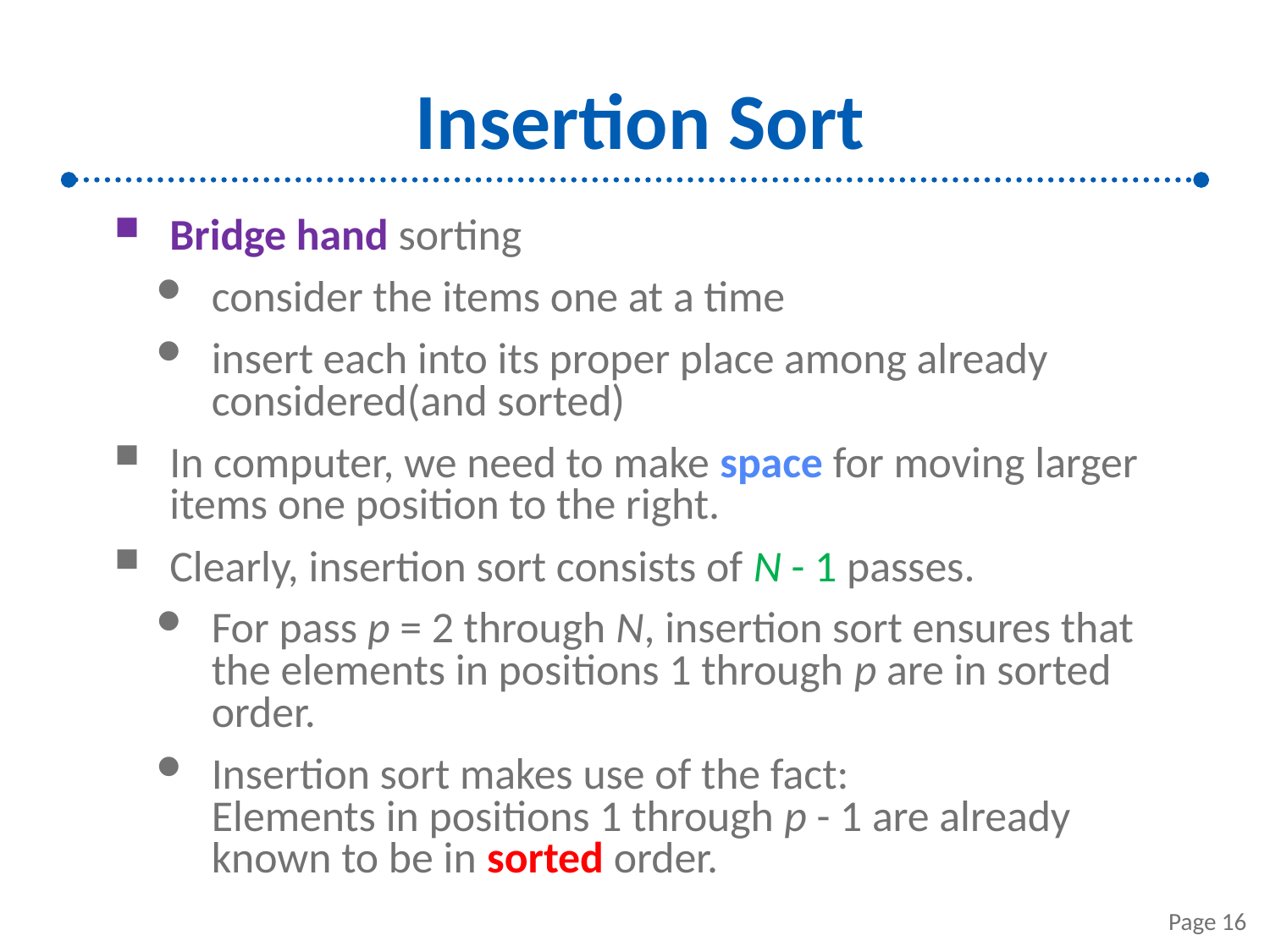

# Insertion Sort
Bridge hand sorting
consider the items one at a time
insert each into its proper place among already considered(and sorted)
In computer, we need to make space for moving larger items one position to the right.
Clearly, insertion sort consists of N - 1 passes.
For pass p = 2 through N, insertion sort ensures that the elements in positions 1 through p are in sorted order.
Insertion sort makes use of the fact:
Elements in positions 1 through p - 1 are already known to be in sorted order.
Page 16